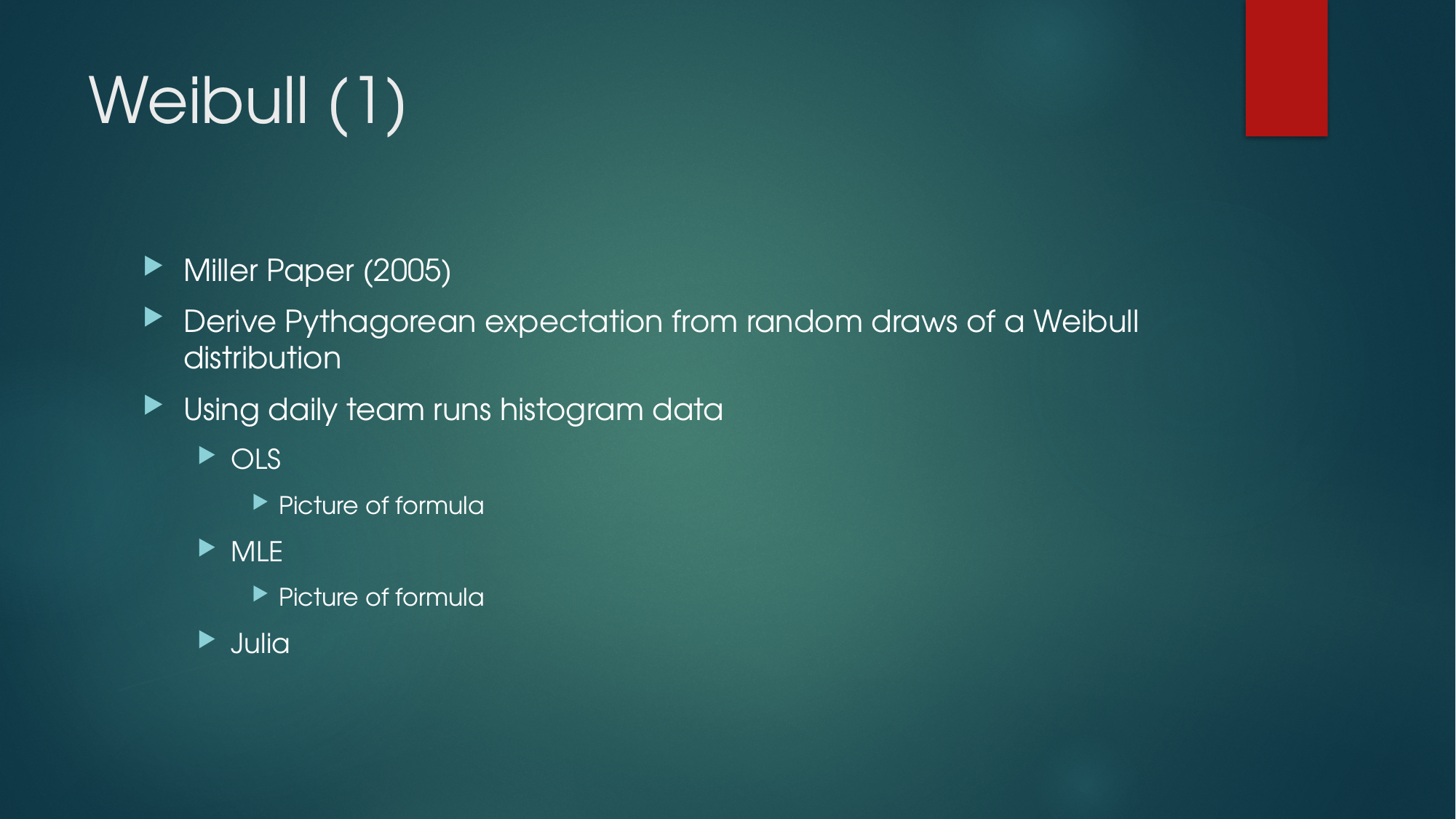

# Weibull (1)
Miller Paper (2005)
Derive Pythagorean expectation from random draws of a Weibull distribution
Using daily team runs histogram data
OLS
Picture of formula
MLE
Picture of formula
Julia